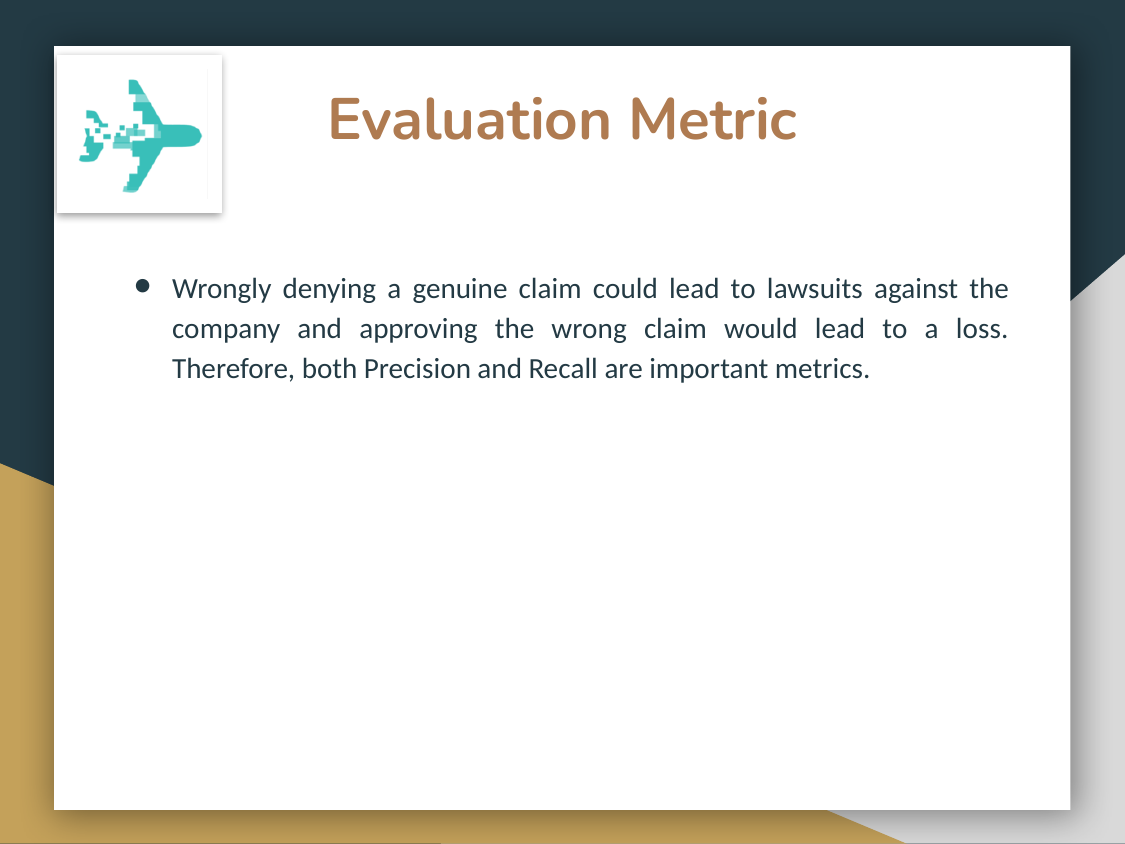

# Evaluation Metric
Wrongly denying a genuine claim could lead to lawsuits against the company and approving the wrong claim would lead to a loss. Therefore, both Precision and Recall are important metrics.